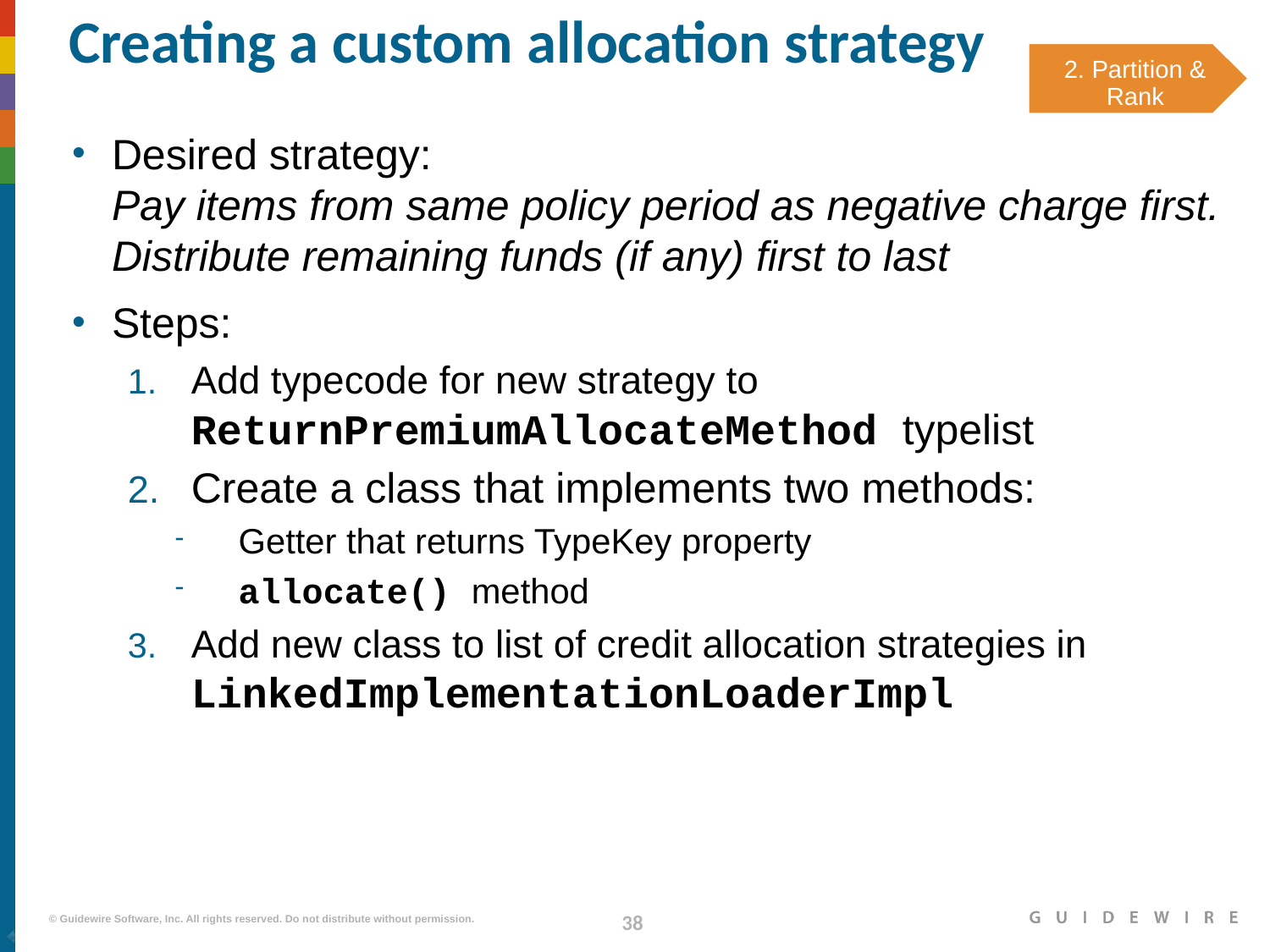

# Creating a custom allocation strategy

2. Partition & Rank
Desired strategy:
Pay items from same policy period as negative charge first. Distribute remaining funds (if any) first to last
Steps:
Add typecode for new strategy to ReturnPremiumAllocateMethod typelist
Create a class that implements two methods:
Getter that returns TypeKey property
allocate() method
Add new class to list of credit allocation strategies in  LinkedImplementationLoaderImpl